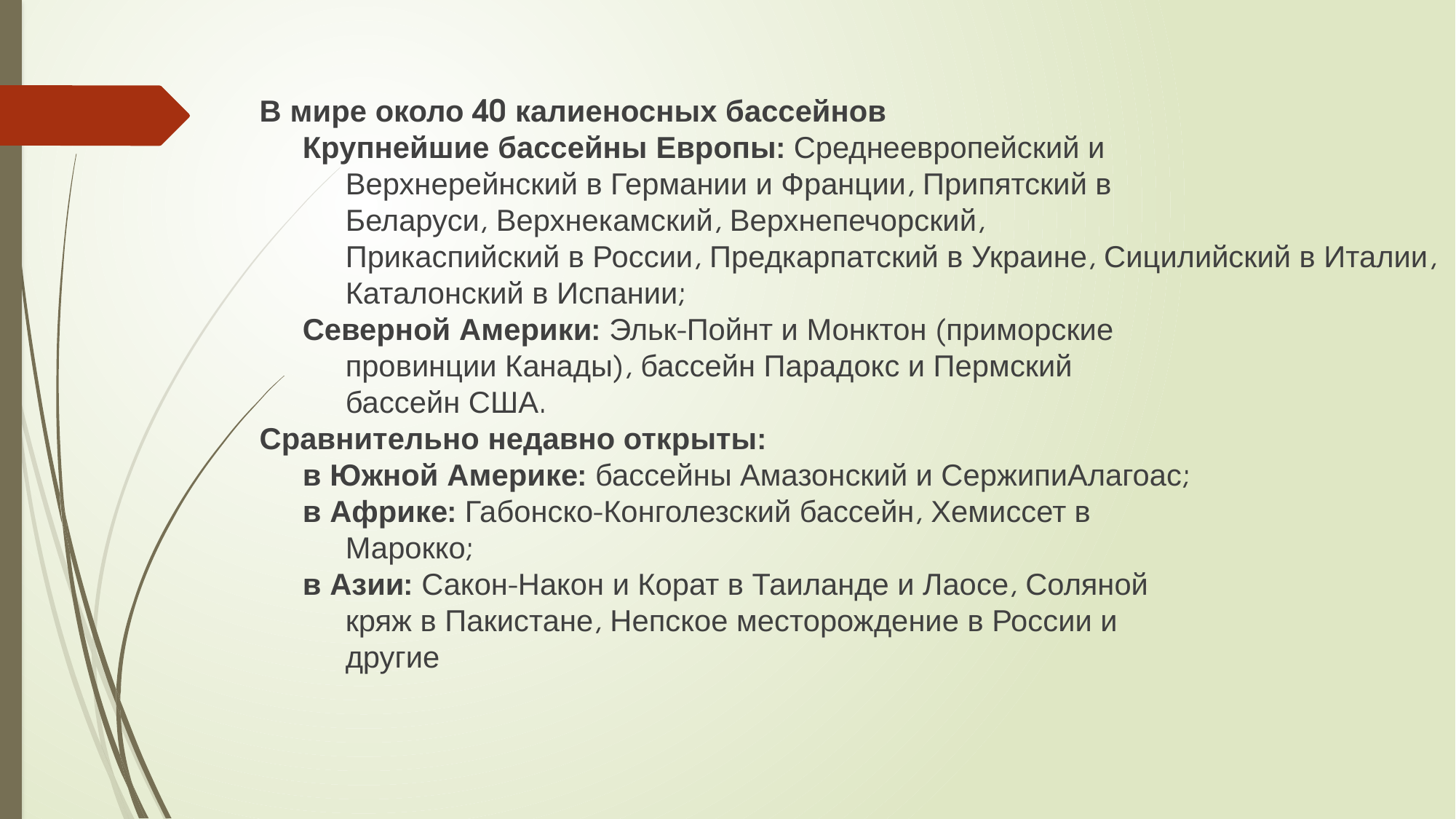

В мире около 40 калиеносных бассейнов
Крупнейшие бассейны Европы: Среднеевропейский и
Верхнерейнский в Германии и Франции, Припятский в
Беларуси, Верхнекамский, Верхнепечорский,
Прикаспийский в России, Предкарпатский в Украине, Сицилийский в Италии, Каталонский в Испании;
Северной Америки: Эльк-Пойнт и Монктон (приморские
провинции Канады), бассейн Парадокс и Пермский
бассейн США.
Сравнительно недавно открыты:
в Южной Америке: бассейны Амазонский и СержипиАлагоас;
в Африке: Габонско-Конголезский бассейн, Хемиссет в
Марокко;
в Азии: Сакон-Након и Корат в Таиланде и Лаосе, Соляной
кряж в Пакистане, Непское месторождение в России и
другие